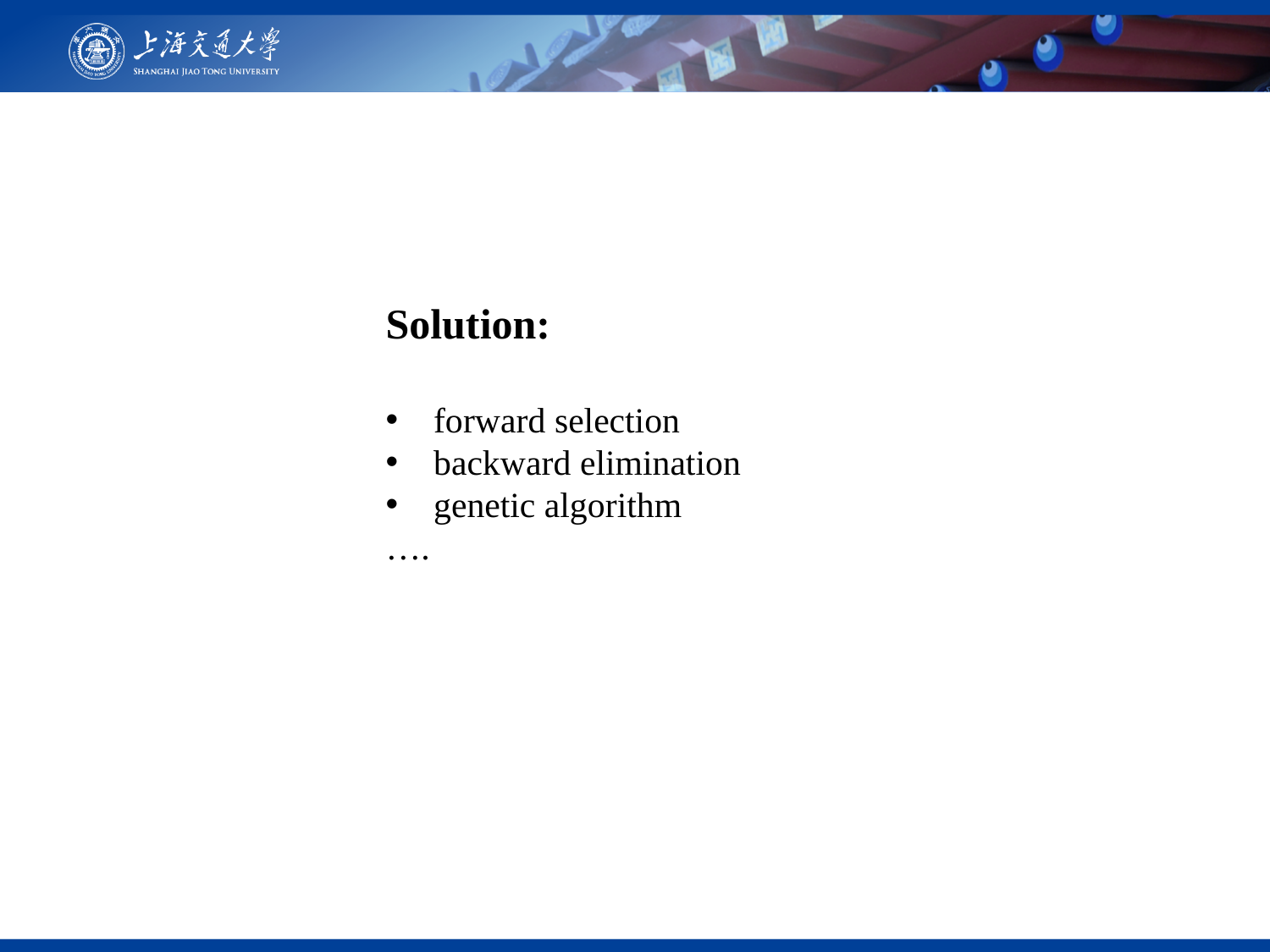

Solution:

forward selection
backward elimination
genetic algorithm
….